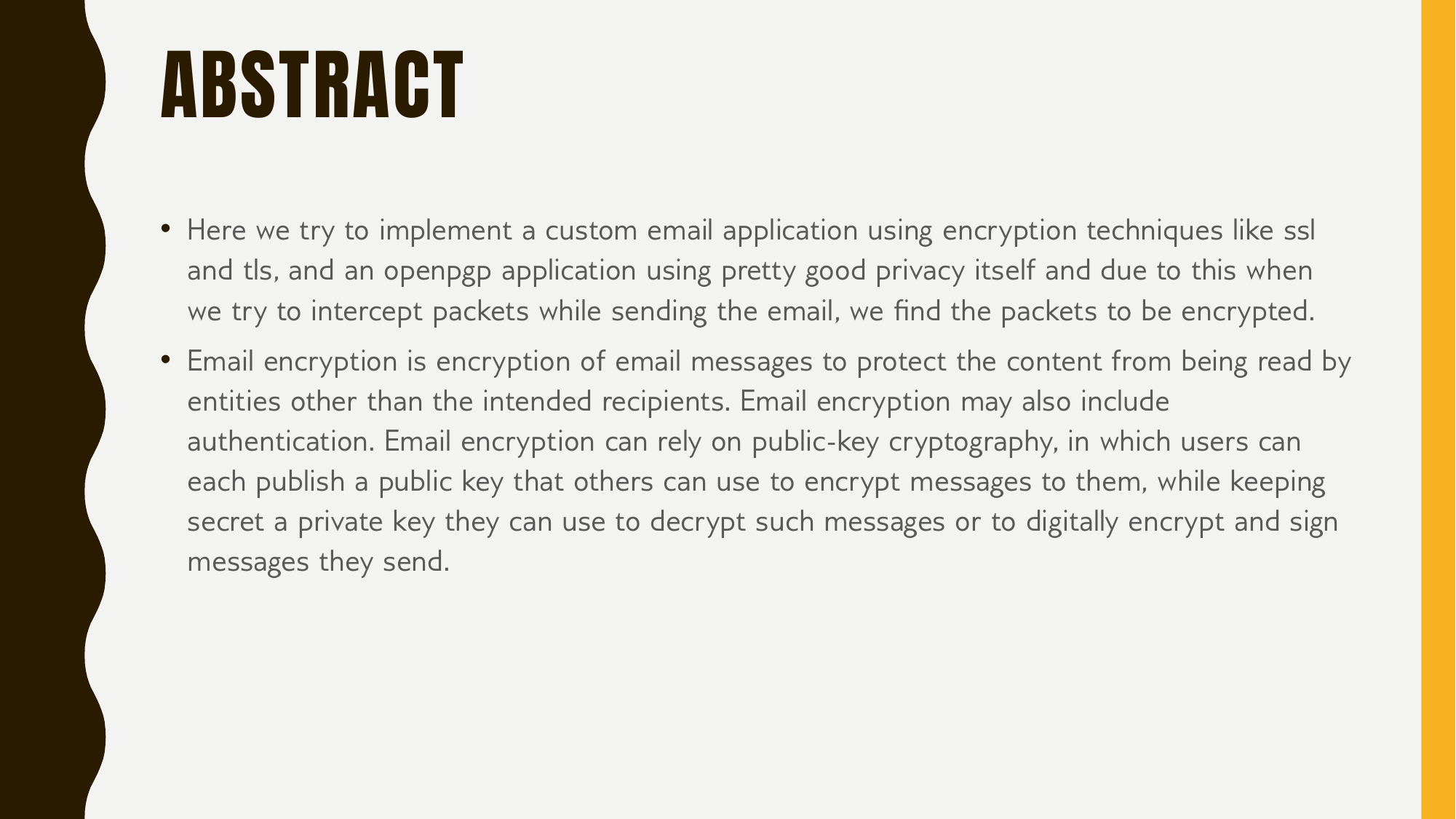

# Abstract
Here we try to implement a custom email application using encryption techniques like ssl and tls, and an openpgp application using pretty good privacy itself and due to this when we try to intercept packets while sending the email, we find the packets to be encrypted.
Email encryption is encryption of email messages to protect the content from being read by entities other than the intended recipients. Email encryption may also include authentication. Email encryption can rely on public-key cryptography, in which users can each publish a public key that others can use to encrypt messages to them, while keeping secret a private key they can use to decrypt such messages or to digitally encrypt and sign messages they send.